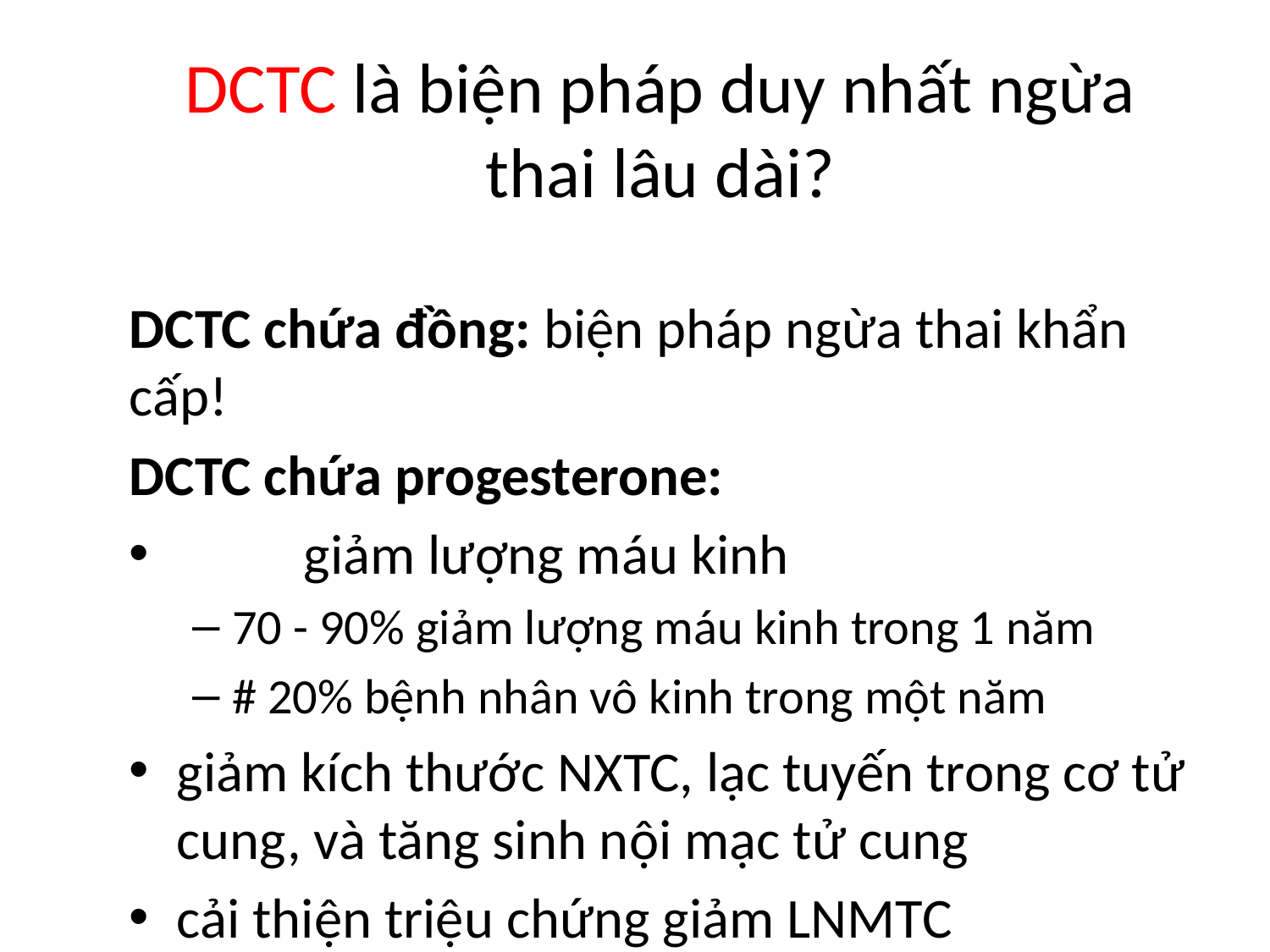

# DCTC là biện pháp duy nhất ngừa thai lâu dài?
DCTC chứa đồng: biện pháp ngừa thai khẩn cấp!
DCTC chứa progesterone:
	giảm lượng máu kinh
70 - 90% giảm lượng máu kinh trong 1 năm
# 20% bệnh nhân vô kinh trong một năm
giảm kích thước NXTC, lạc tuyến trong cơ tử cung, và tăng sinh nội mạc tử cung
cải thiện triệu chứng giảm LNMTC